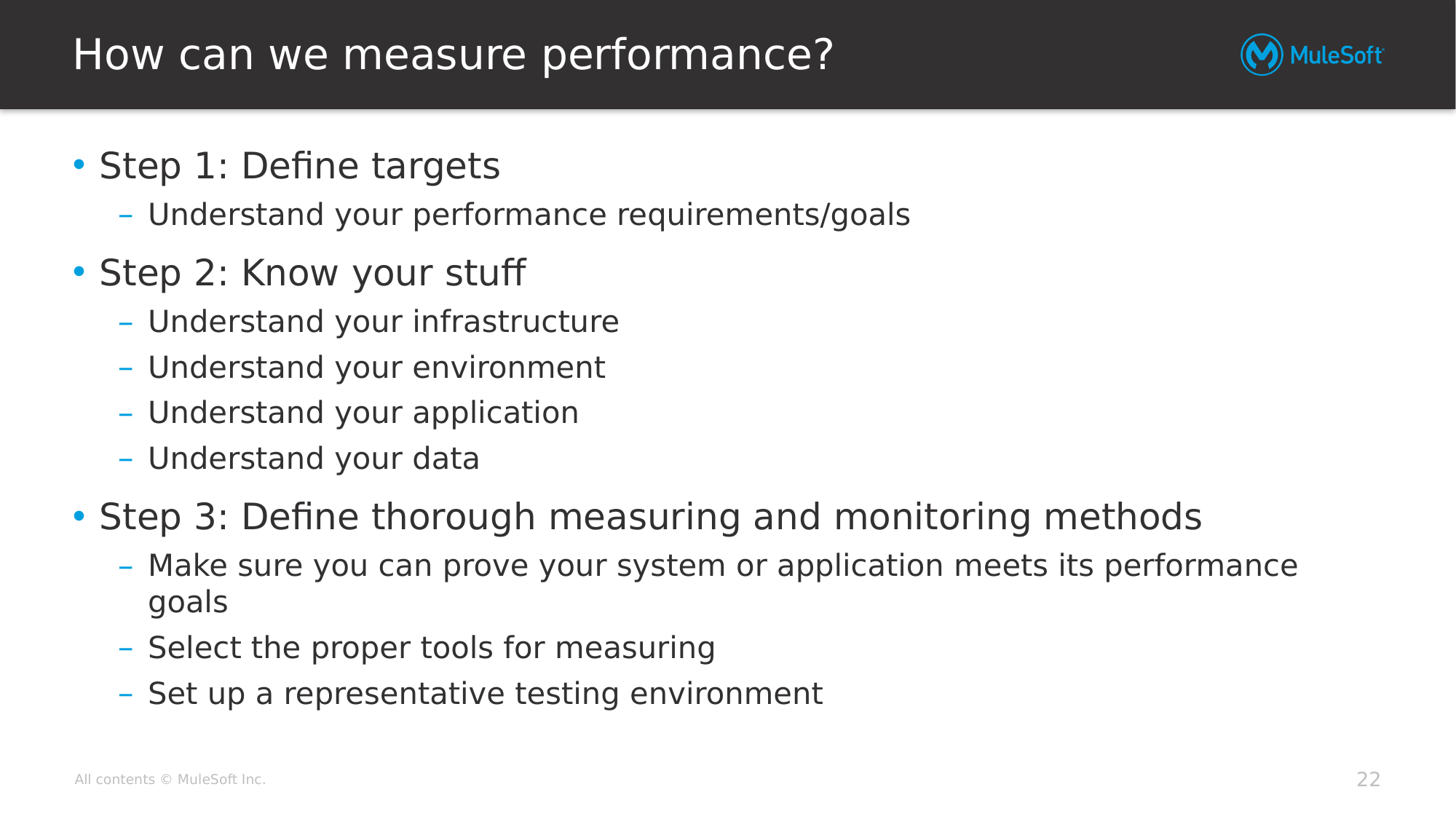

# How can we measure performance?
Step 1: Define targets
Understand your performance requirements/goals
Step 2: Know your stuff
Understand your infrastructure
Understand your environment
Understand your application
Understand your data
Step 3: Define thorough measuring and monitoring methods
Make sure you can prove your system or application meets its performance goals
Select the proper tools for measuring
Set up a representative testing environment

22